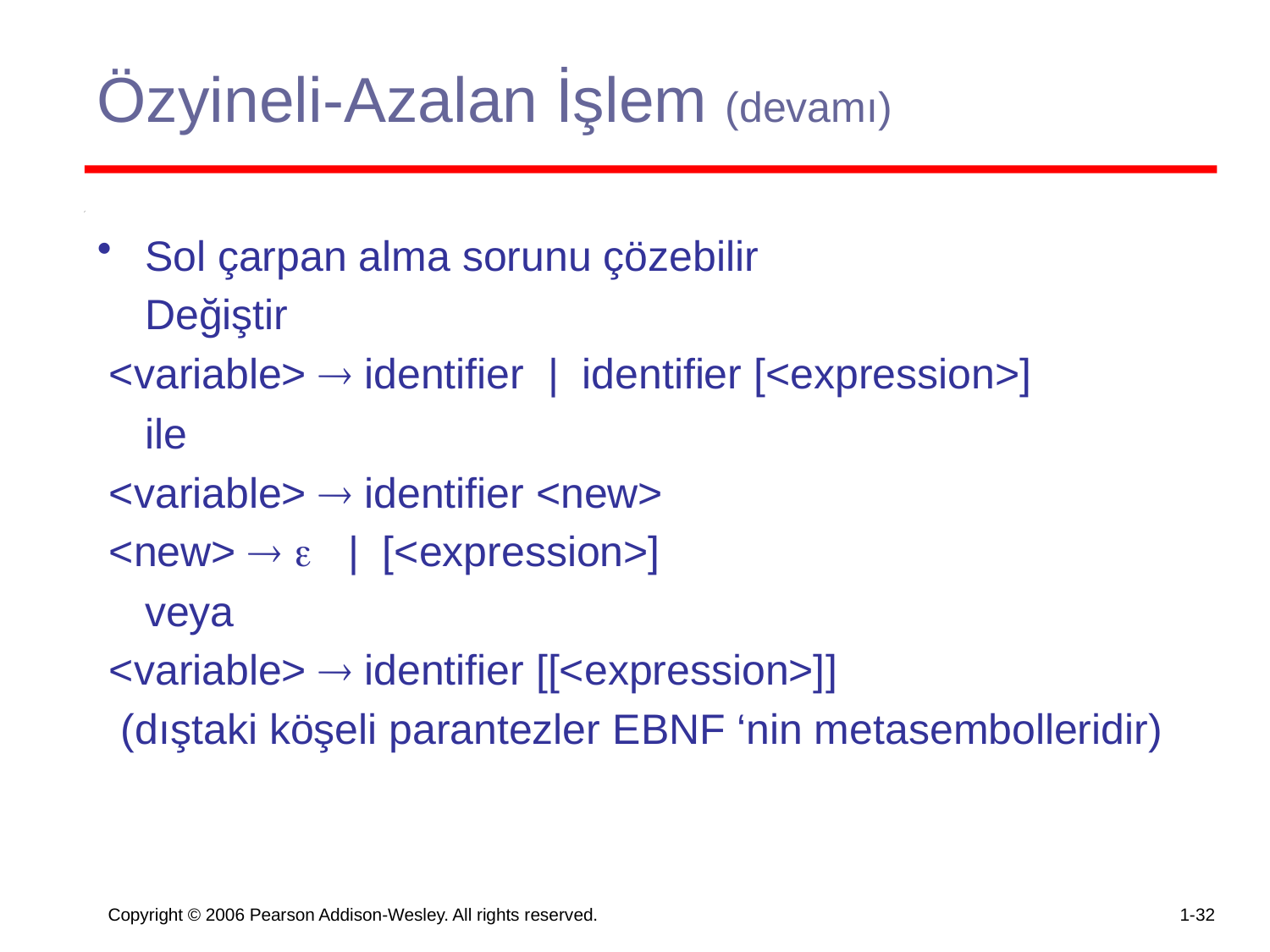

Özyineli-Azalan İşlem (devamı)
Sol çarpan alma sorunu çözebilir
	Değiştir
 <variable> → identifier  |  identifier [<expression>]
    ile
 <variable> → identifier <new>
 <new> → ε   |  [<expression>]
    veya
 <variable> → identifier [[<expression>]]
  (dıştaki köşeli parantezler EBNF ‘nin metasembolleridir)
Copyright © 2006 Pearson Addison-Wesley. All rights reserved.
1-32